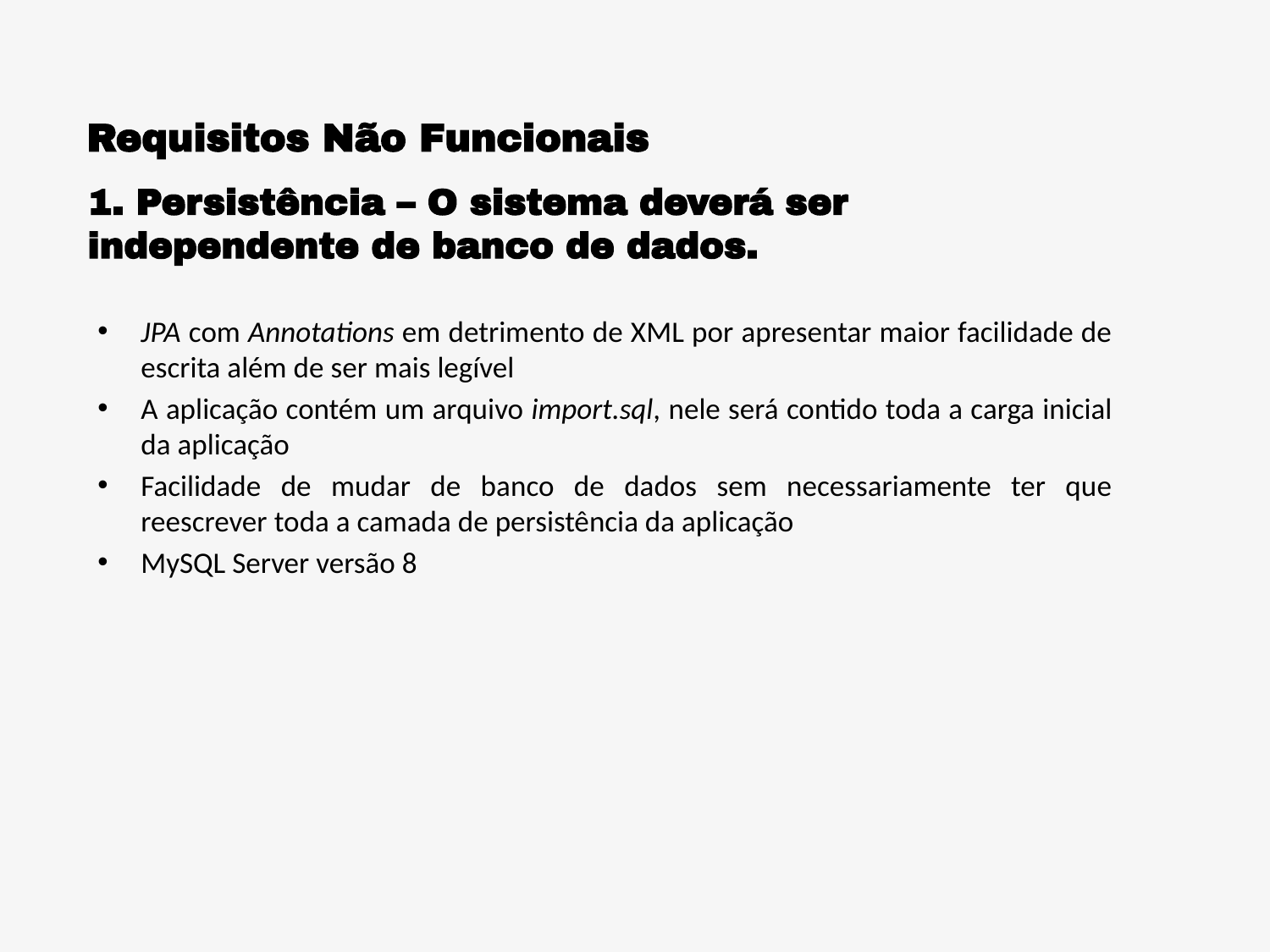

Requisitos Não Funcionais
# 1. Persistência – O sistema deverá ser independente de banco de dados.
JPA com Annotations em detrimento de XML por apresentar maior facilidade de escrita além de ser mais legível
A aplicação contém um arquivo import.sql, nele será contido toda a carga inicial da aplicação
Facilidade de mudar de banco de dados sem necessariamente ter que reescrever toda a camada de persistência da aplicação
MySQL Server versão 8